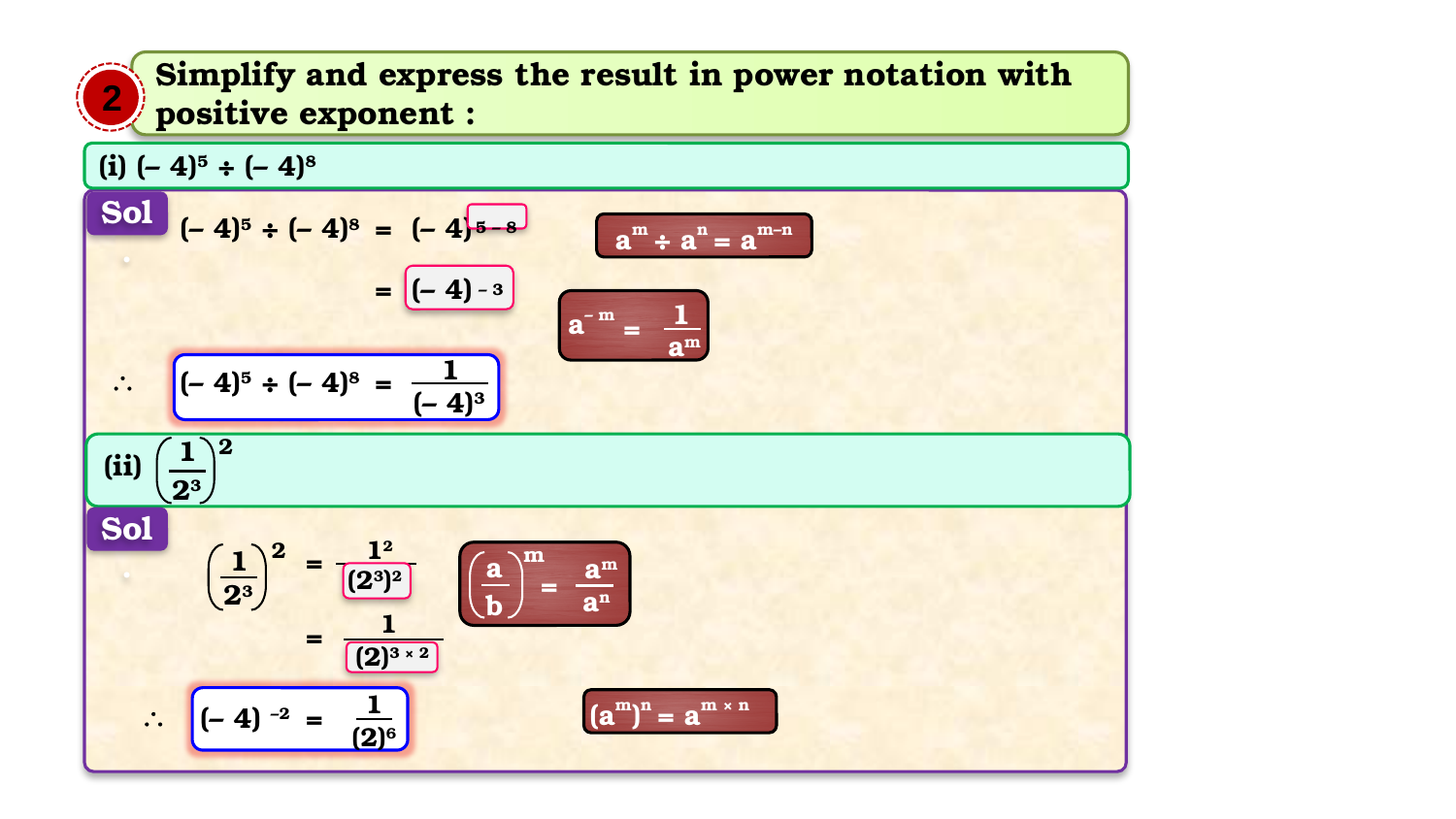

Simplify and express the result in power notation with positive exponent :

2

(i) (– 4)5 ÷ (– 4)8

Sol.

(– 4)5 ÷ (– 4)8
=
(– 4)

5 – 8
am ÷ an = am–n

=
(– 4)

– 3
1

a– m
=
am
1

∴
(– 4)5 ÷ (– 4)8
=
(– 4)3
2
1

23
(ii)

Sol.

12
2
1

23
m
a

b

=
am
an
=
(23)2

1
=
(2)3 × 2

1
(am)n = am × n

=
∴
(– 4) –2
(2)6